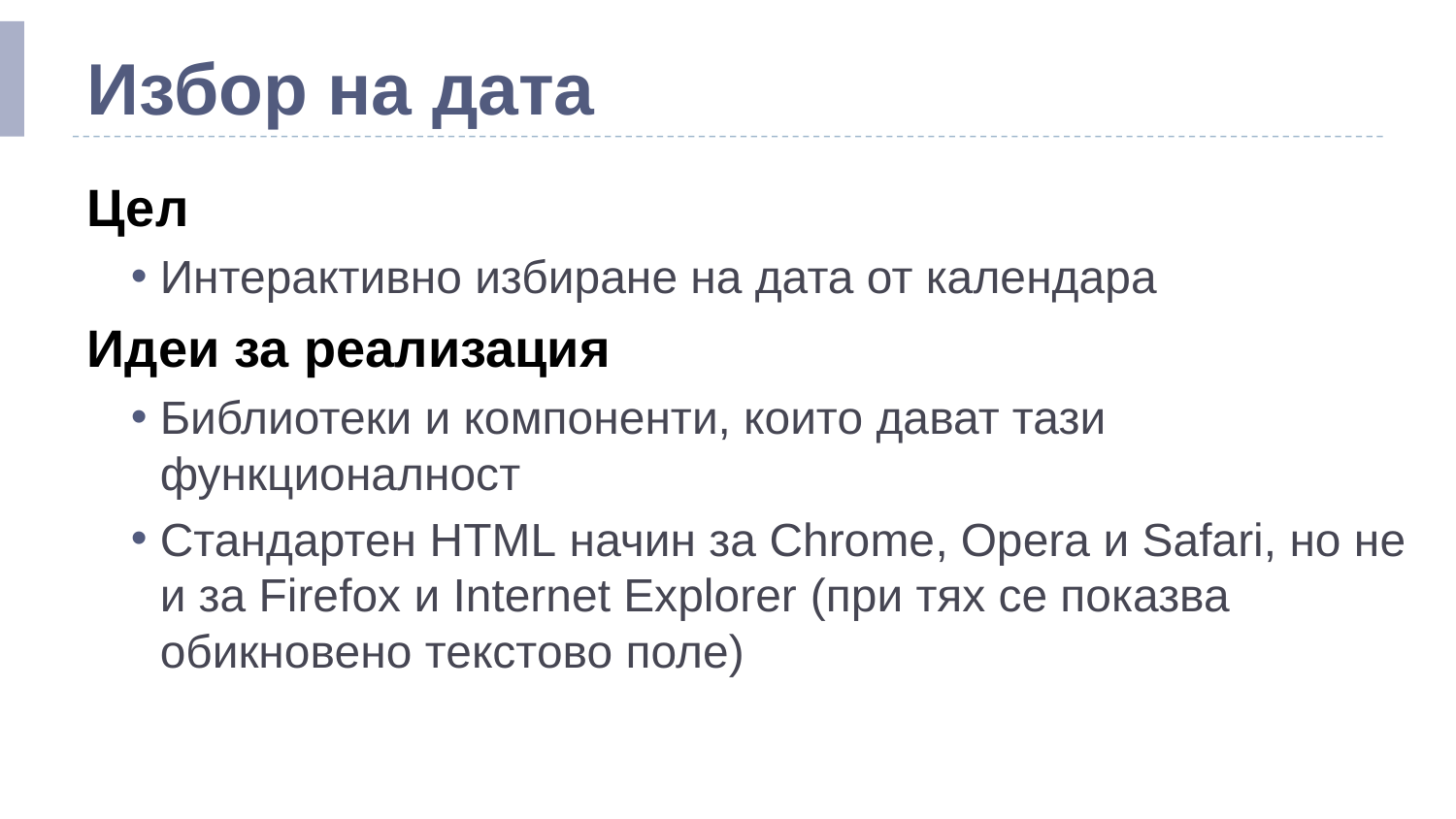

# Избор на дата
Цел
Интерактивно избиране на дата от календара
Идеи за реализация
Библиотеки и компоненти, които дават тази функционалност
Стандартен HTML начин за Chrome, Opera и Safari, но не и за Firefox и Internet Explorer (при тях се показва обикновено текстово поле)